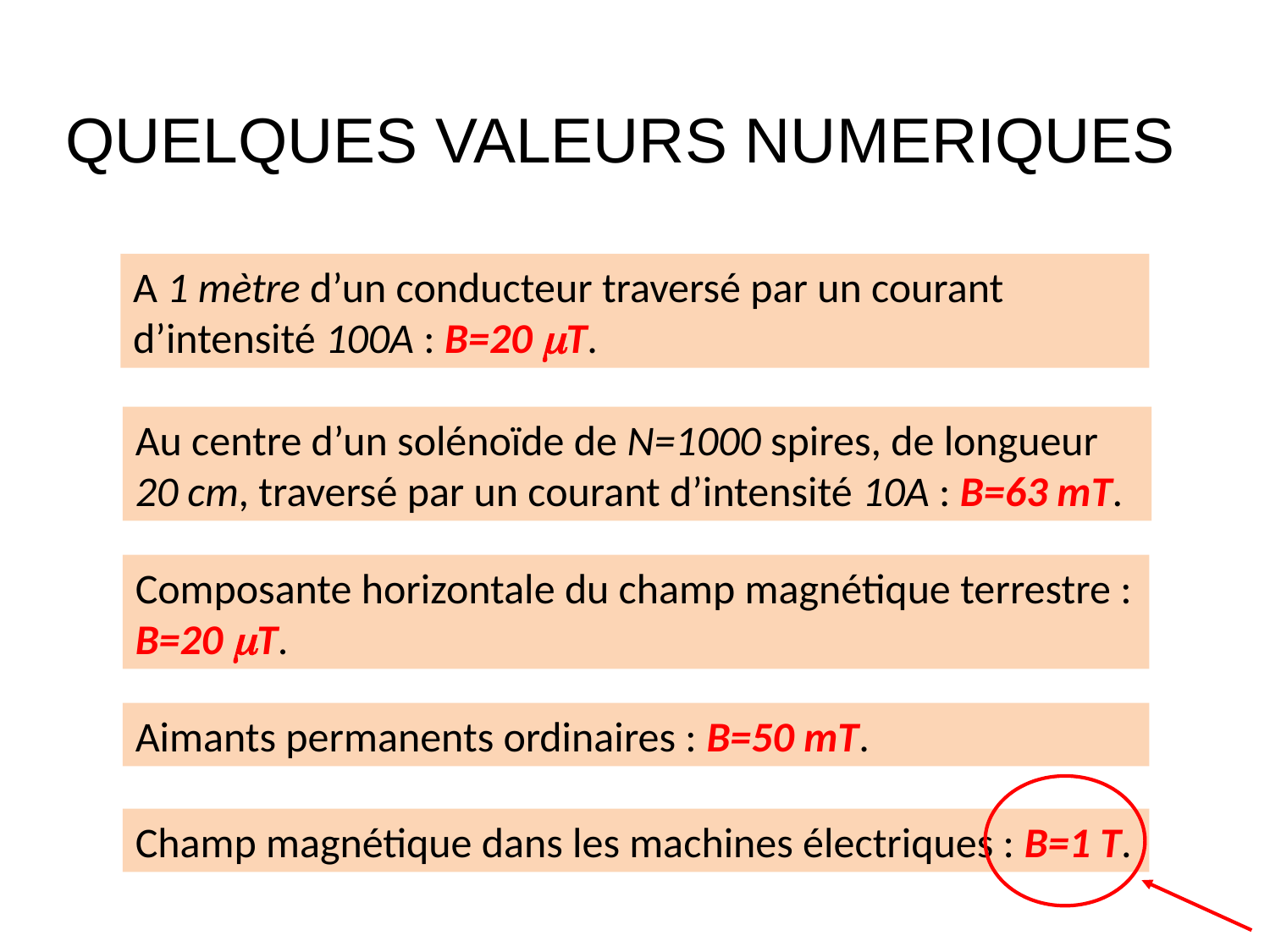

# QUELQUES VALEURS NUMERIQUES
A 1 mètre d’un conducteur traversé par un courant d’intensité 100A : B=20 μT.
Au centre d’un solénoïde de N=1000 spires, de longueur 20 cm, traversé par un courant d’intensité 10A : B=63 mT.
Composante horizontale du champ magnétique terrestre : B=20 μT.
Aimants permanents ordinaires : B=50 mT.

Champ magnétique dans les machines électriques : B=1 T.